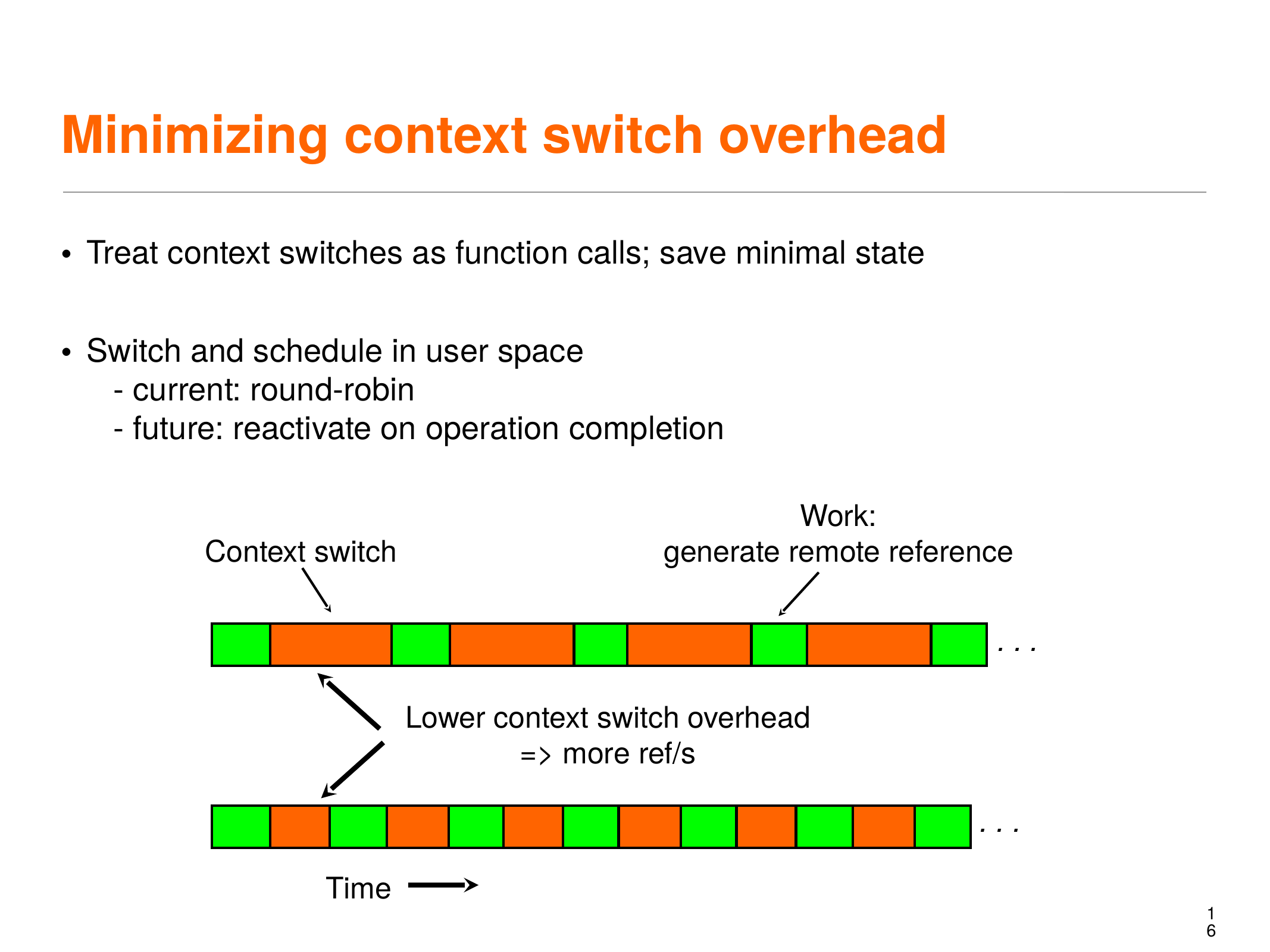

# Minimizing context switch overhead
Treat context switches as function calls; save minimal state
Switch and schedule in user space
   - current: round-robin
   - future: reactivate on operation completion
Work:
generate remote reference
Context switch

. . .

Lower context switch overhead
=> more ref/s

. . .

Time

16